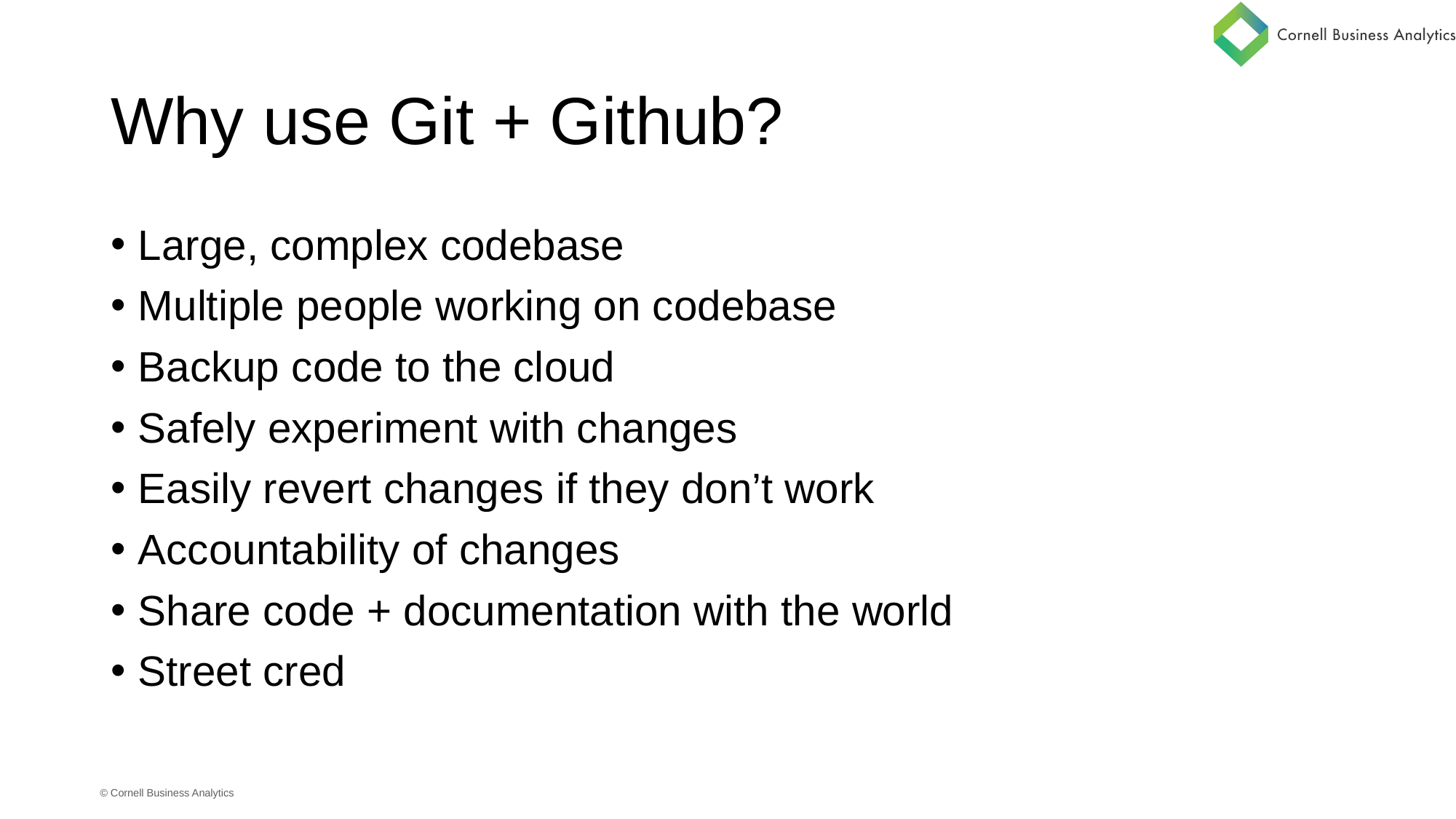

# Why use Git + Github?
Large, complex codebase
Multiple people working on codebase
Backup code to the cloud
Safely experiment with changes
Easily revert changes if they don’t work
Accountability of changes
Share code + documentation with the world
Street cred